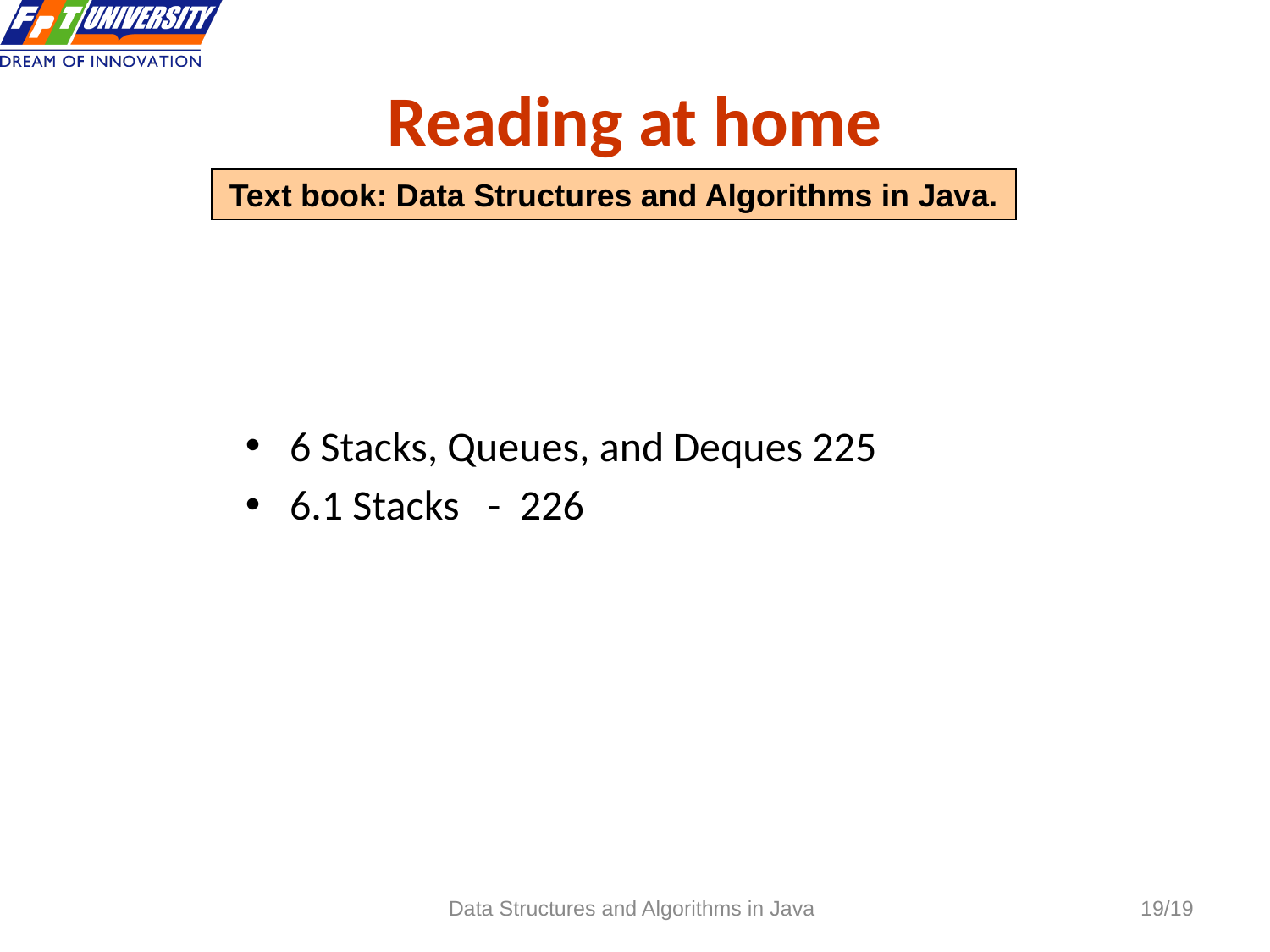

# Reading at home
Text book: Data Structures and Algorithms in Java.
6 Stacks, Queues, and Deques 225
6.1 Stacks   -  226
Data Structures and Algorithms in Java
19/19